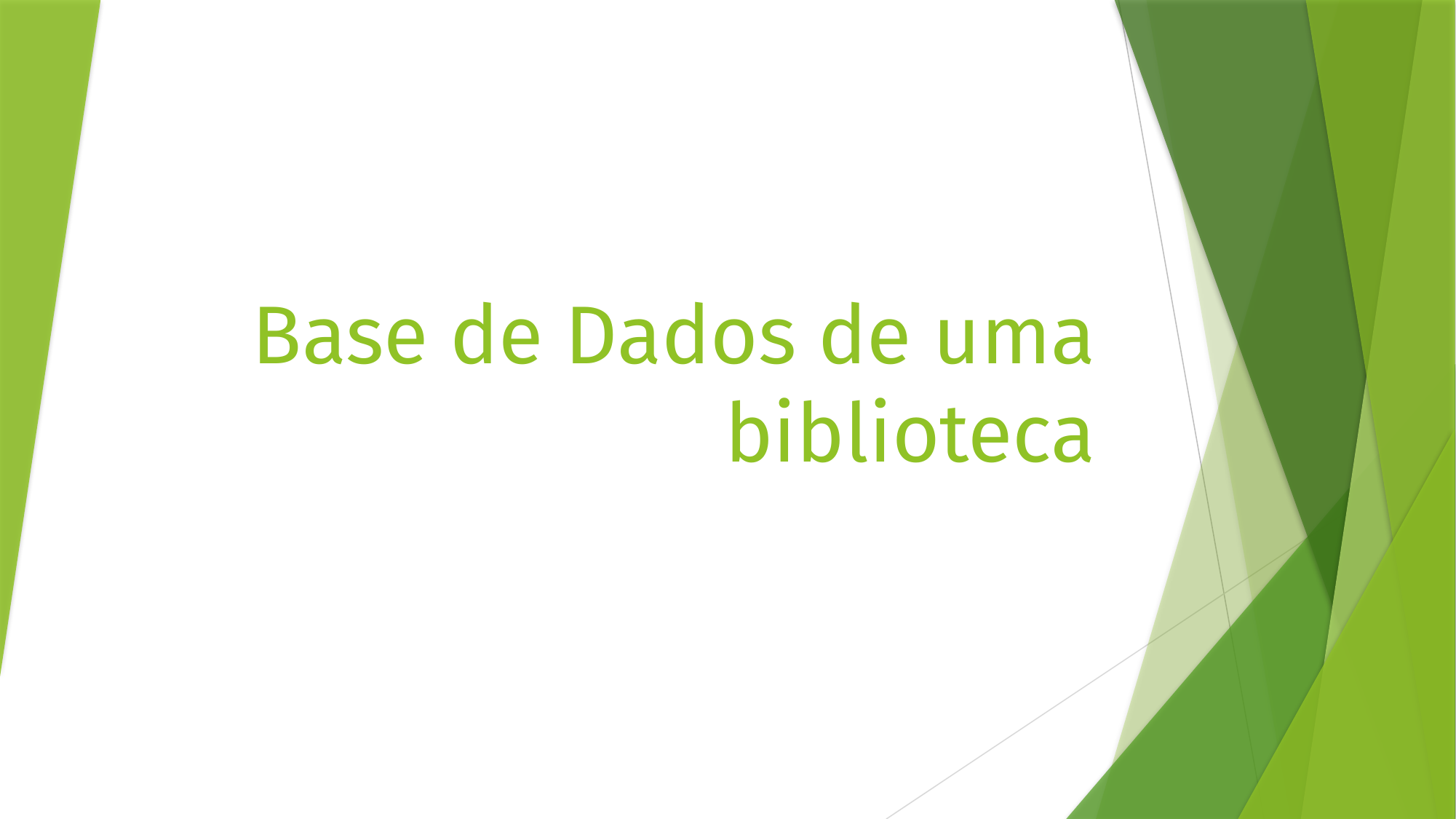

# Base de Dados de uma biblioteca